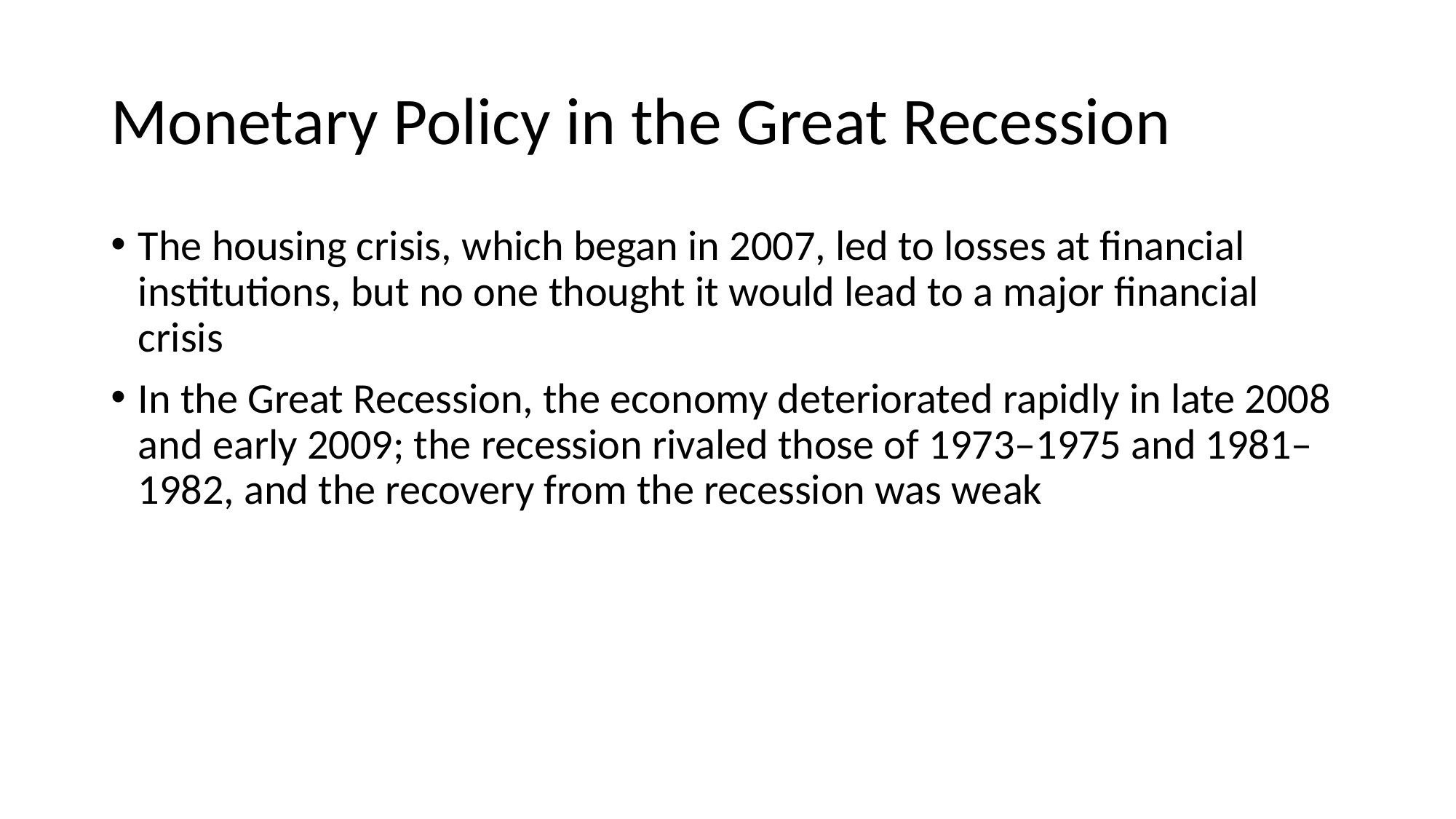

# Monetary Policy in the Great Recession
The housing crisis, which began in 2007, led to losses at financial institutions, but no one thought it would lead to a major financial crisis
In the Great Recession, the economy deteriorated rapidly in late 2008 and early 2009; the recession rivaled those of 1973–1975 and 1981–1982, and the recovery from the recession was weak